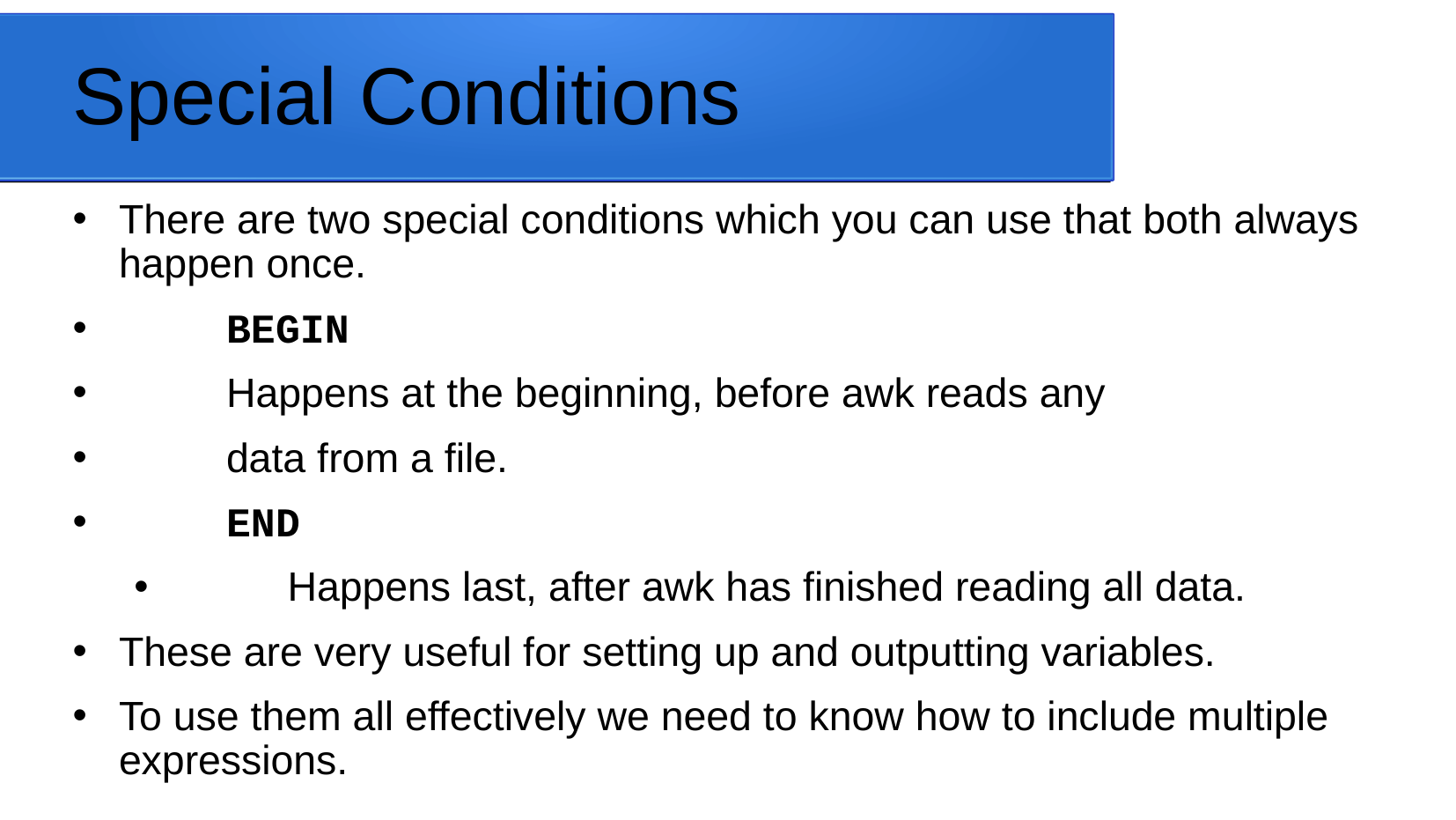

# Special Conditions
There are two special conditions which you can use that both always happen once.
	BEGIN
		Happens at the beginning, before awk reads any
		data from a file.
	END
		Happens last, after awk has finished reading all data.
These are very useful for setting up and outputting variables.
To use them all effectively we need to know how to include multiple expressions.